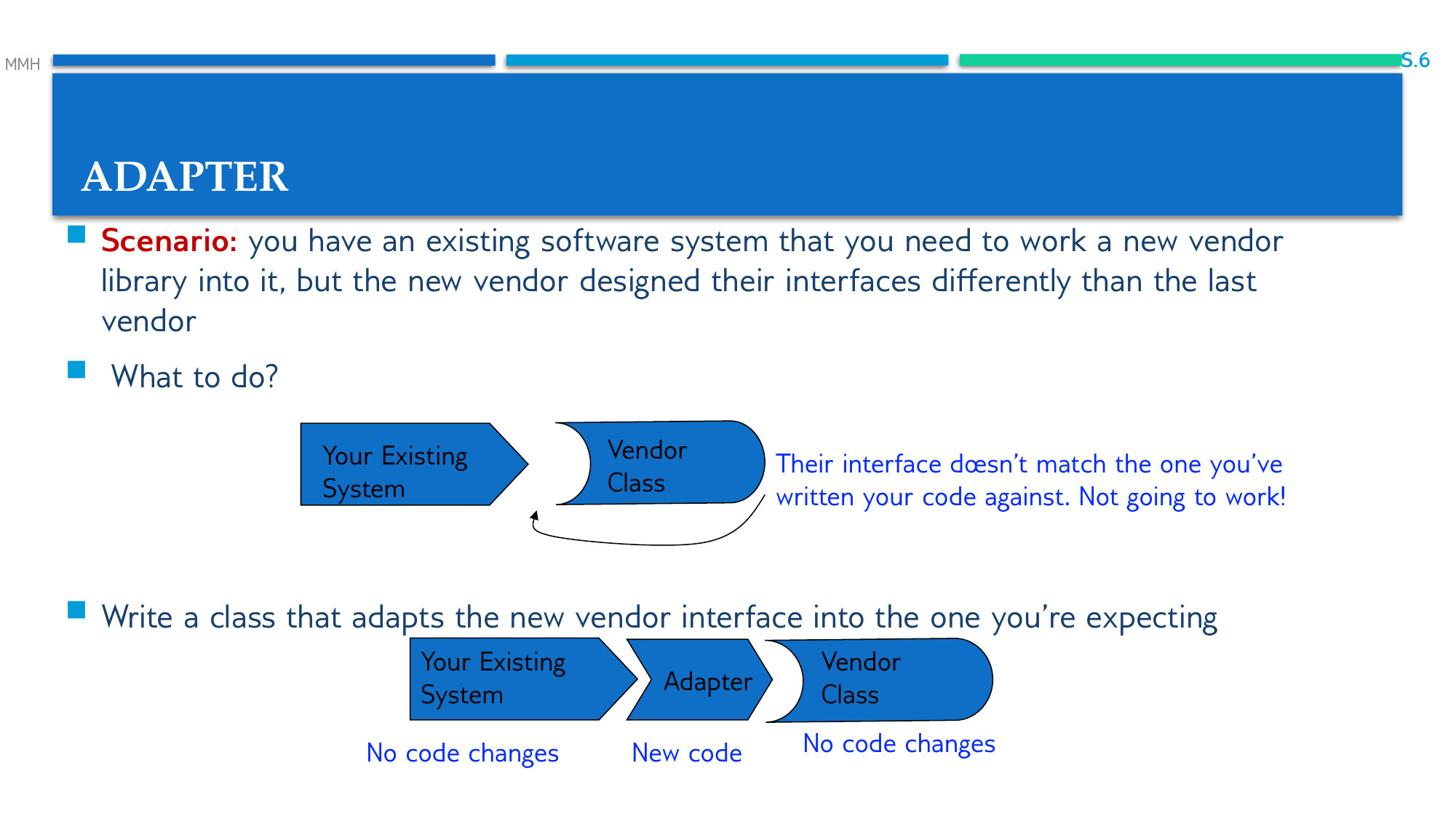

S.6
  MMH
# adapter
Scenario: you have an existing software system that you need to work a new vendor library into it, but the new vendor designed their interfaces differently than the last vendor
 What to do?

Write a class that adapts the new vendor interface into the one you’re expecting

Vendor
Class
Your Existing
System
Their interface doesn’t match the one you’ve written your code against. Not going to work!

Your Existing
System
Vendor
Class

Adapter
No code changes
No code changes
 New code